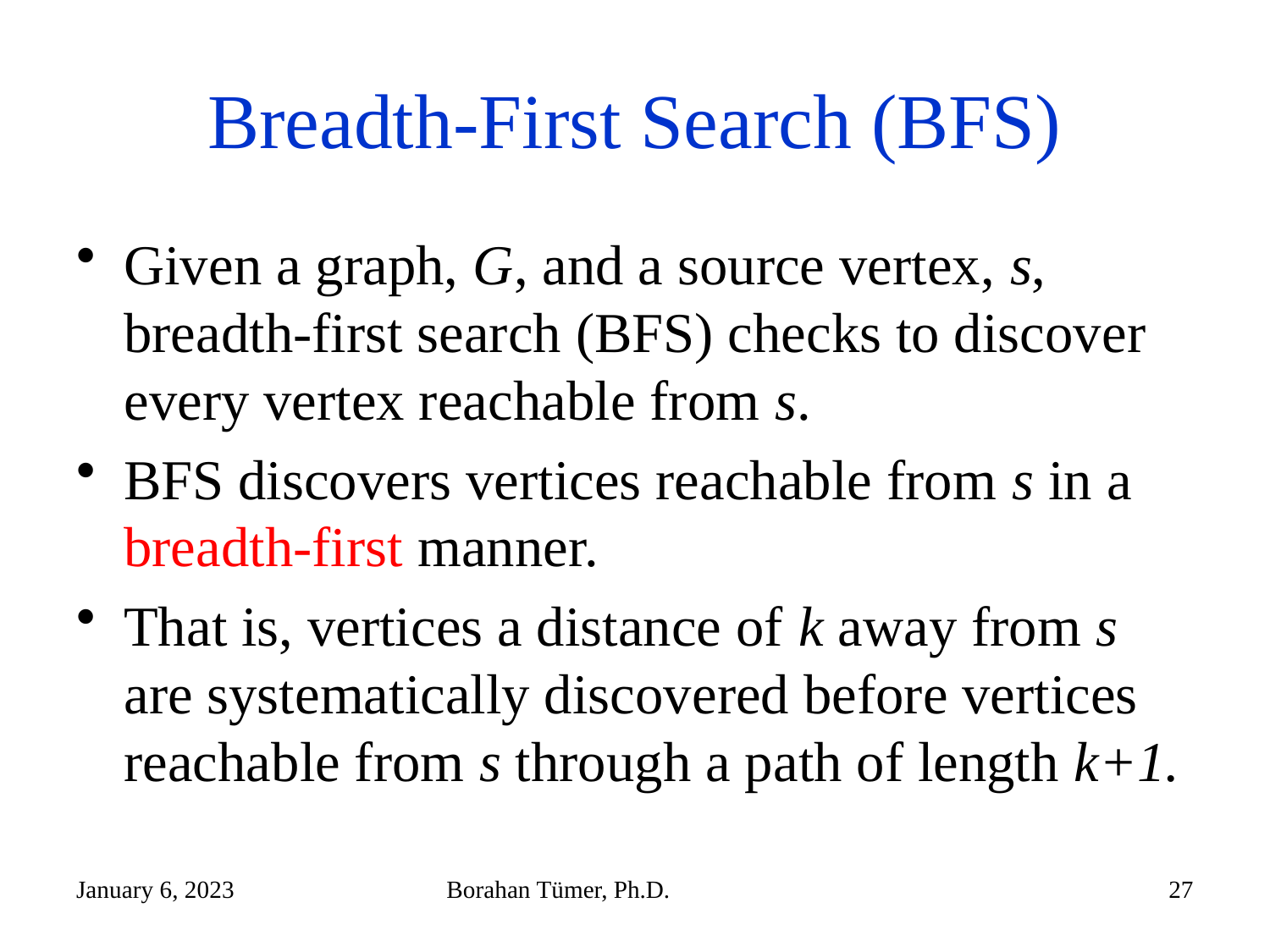

# Breadth-First Search (BFS)
Given a graph, G, and a source vertex, s, breadth-first search (BFS) checks to discover every vertex reachable from s.
BFS discovers vertices reachable from s in a breadth-first manner.
That is, vertices a distance of k away from s are systematically discovered before vertices reachable from s through a path of length k+1.
January 6, 2023
Borahan Tümer, Ph.D.
27